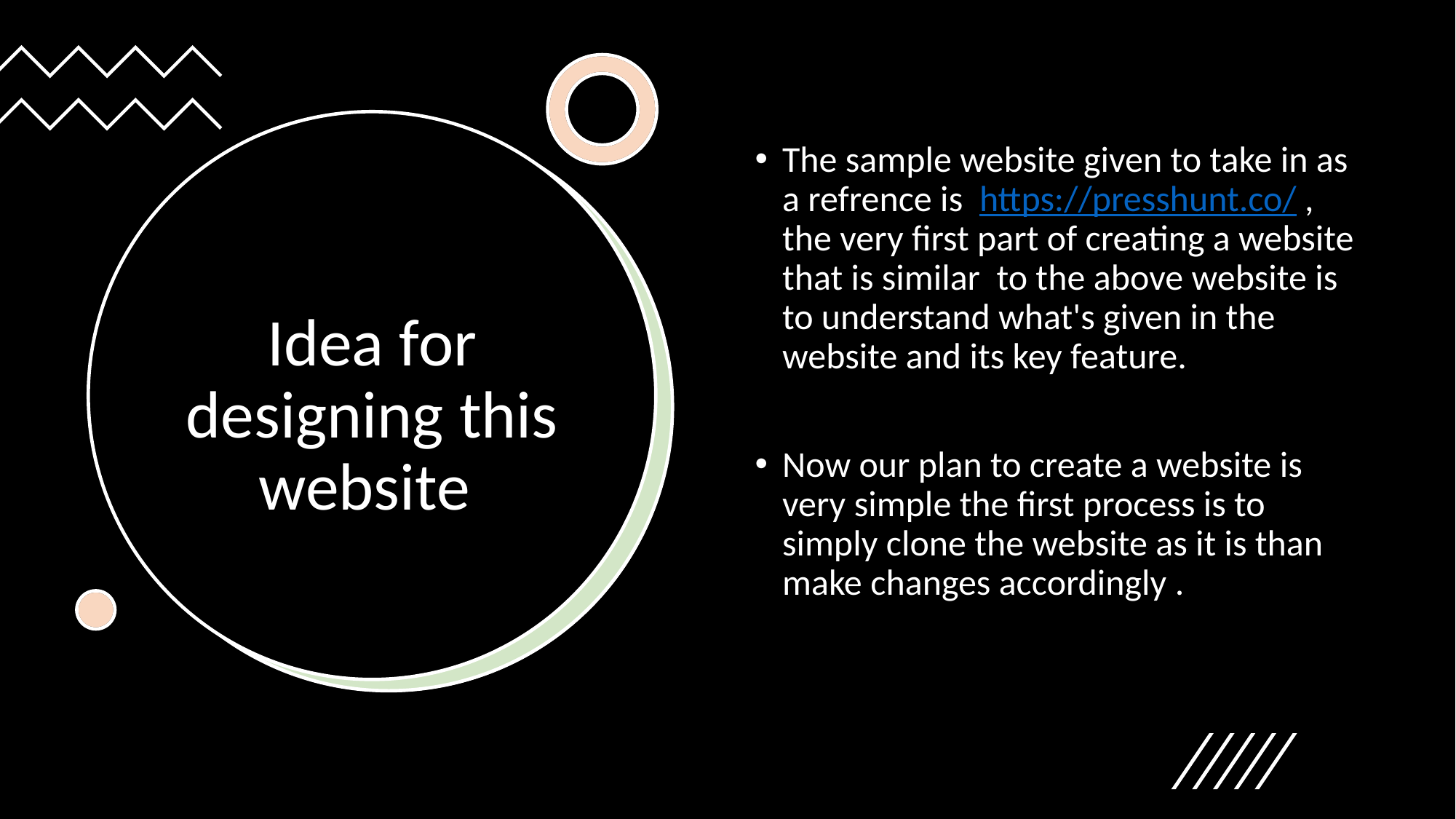

The sample website given to take in as a refrence is  https://presshunt.co/ , the very first part of creating a website that is similar  to the above website is to understand what's given in the website and its key feature.

Now our plan to create a website is very simple the first process is to simply clone the website as it is than make changes accordingly .
# Idea for designing this website